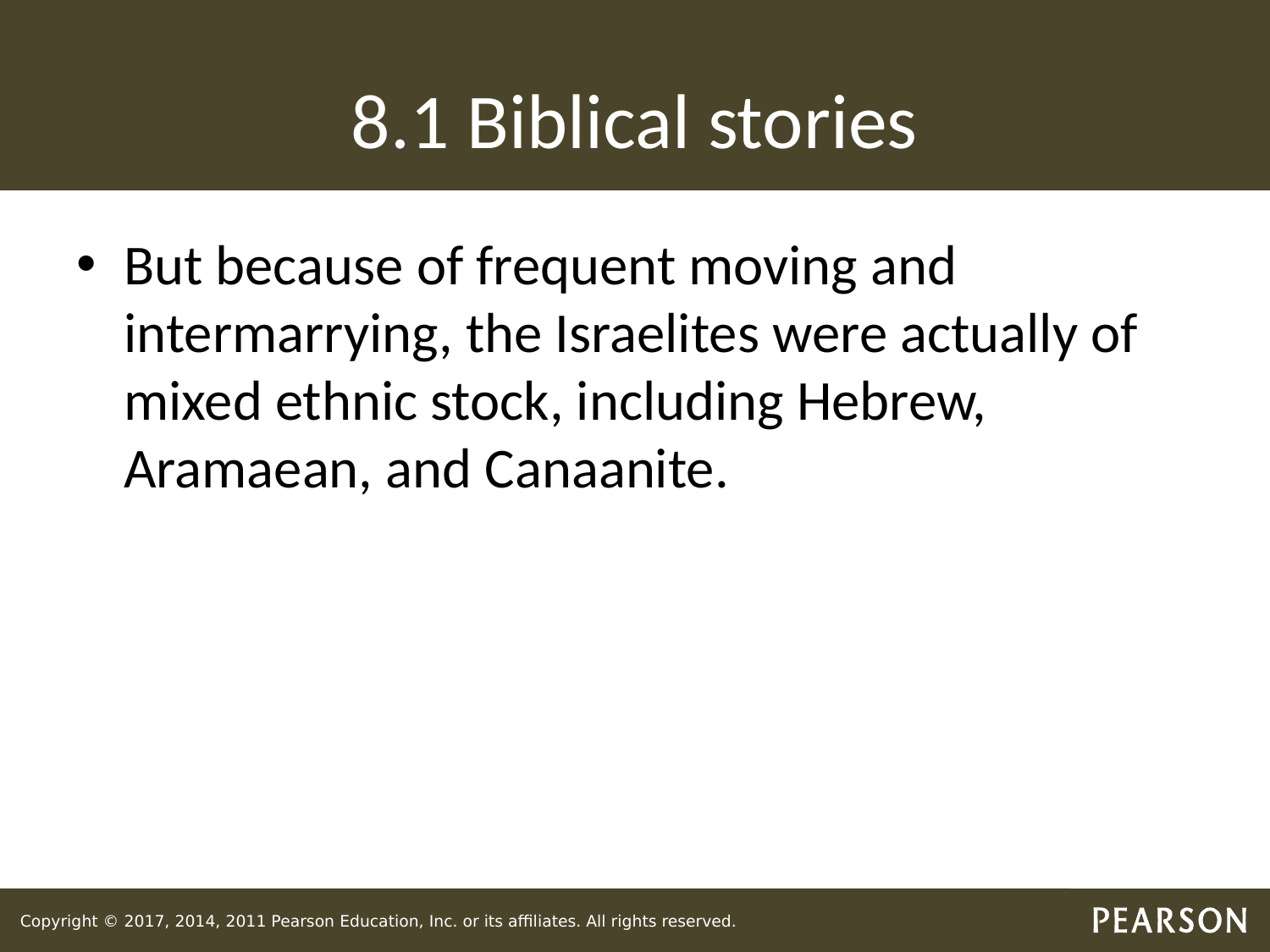

# 8.1 Biblical stories
But because of frequent moving and intermarrying, the Israelites were actually of mixed ethnic stock, including Hebrew, Aramaean, and Canaanite.